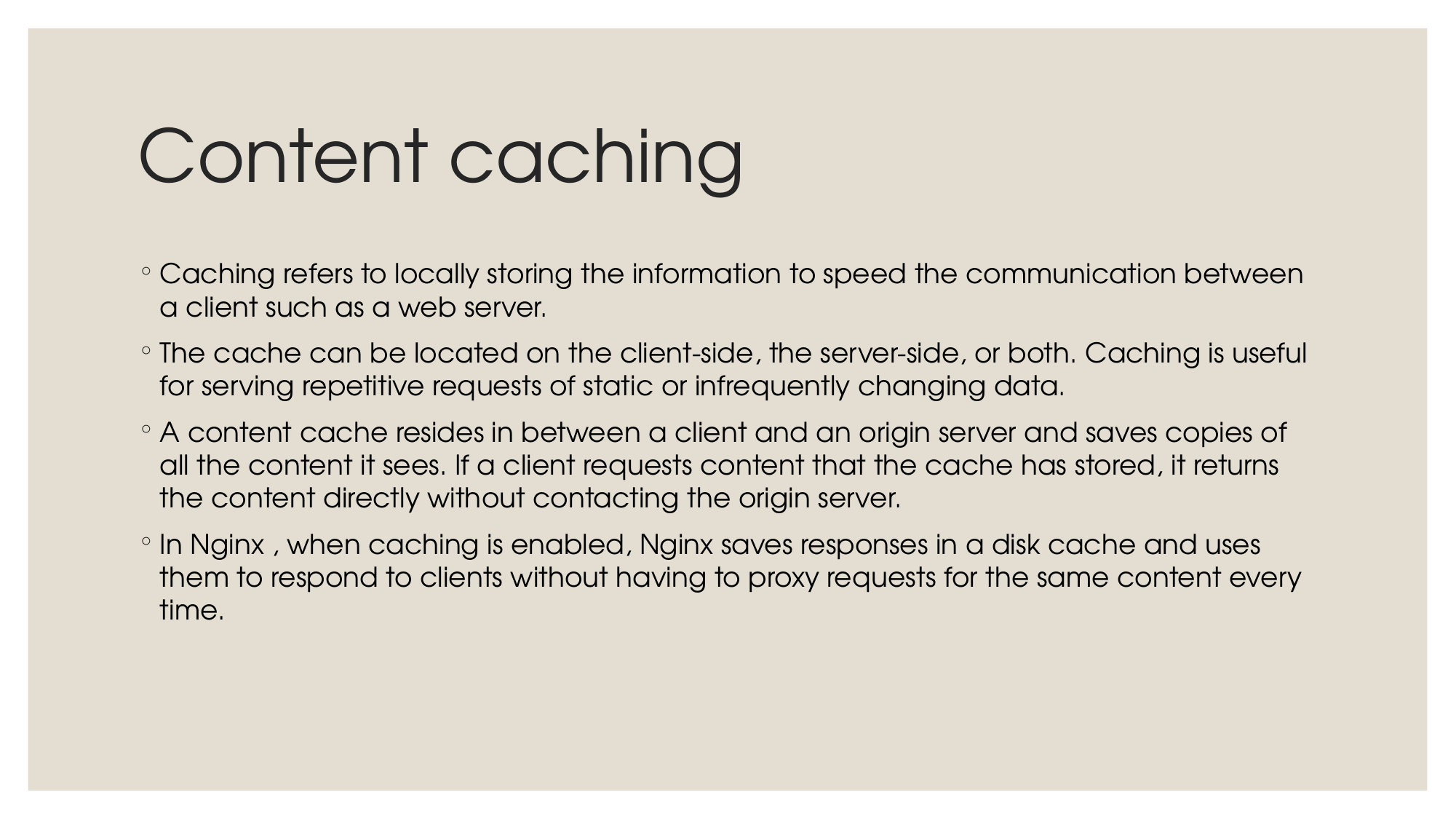

# Content caching
Caching refers to locally storing the information to speed the communication between a client such as a web server.
The cache can be located on the client-side, the server-side, or both. Caching is useful for serving repetitive requests of static or infrequently changing data.
A content cache resides in between a client and an origin server and saves copies of all the content it sees. If a client requests content that the cache has stored, it returns the content directly without contacting the origin server.
In Nginx , when caching is enabled, Nginx saves responses in a disk cache and uses them to respond to clients without having to proxy requests for the same content every time.